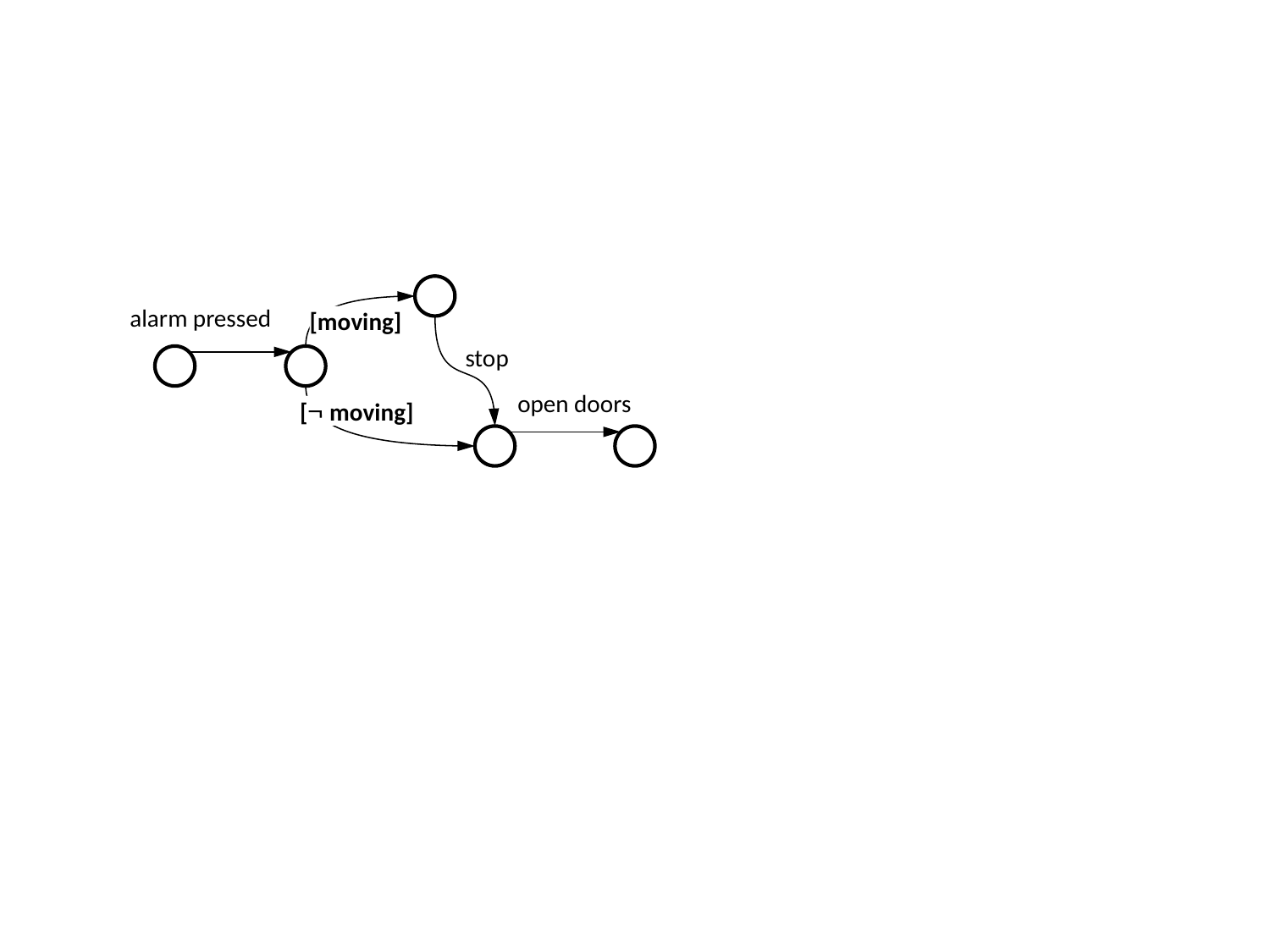

alarm pressed
[moving]
stop

open doors
[¬ moving]